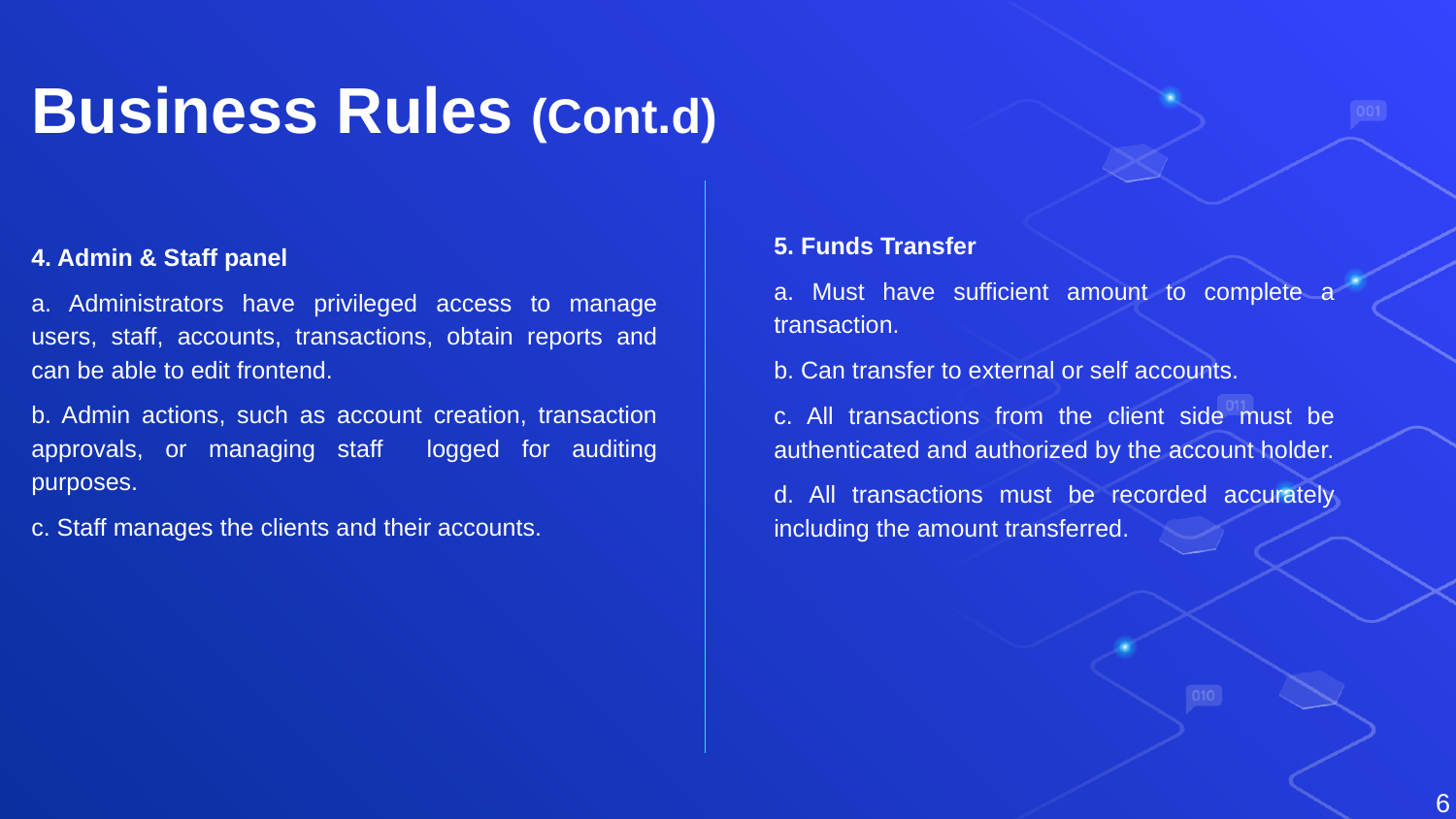

# Business Rules (Cont.d)
5. Funds Transfer
a. Must have sufficient amount to complete a transaction.
b. Can transfer to external or self accounts.
c. All transactions from the client side must be authenticated and authorized by the account holder.
d. All transactions must be recorded accurately including the amount transferred.

4. Admin & Staff panel
a. Administrators have privileged access to manage users, staff, accounts, transactions, obtain reports and can be able to edit frontend.
b. Admin actions, such as account creation, transaction approvals, or managing staff  logged for auditing purposes.
c. Staff manages the clients and their accounts.
6